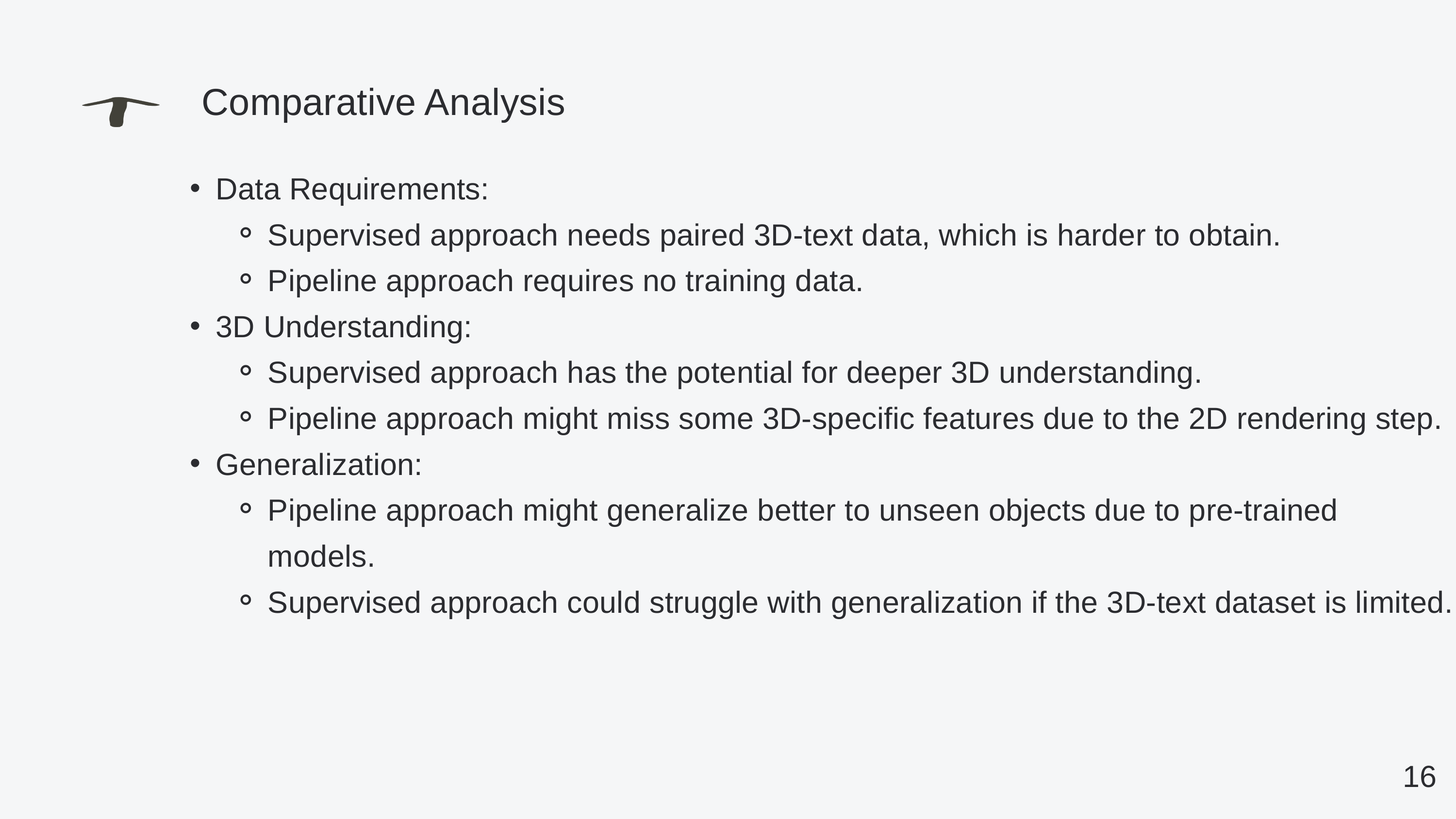

Comparative Analysis
Data Requirements:
Supervised approach needs paired 3D-text data, which is harder to obtain.
Pipeline approach requires no training data.
3D Understanding:
Supervised approach has the potential for deeper 3D understanding.
Pipeline approach might miss some 3D-specific features due to the 2D rendering step.
Generalization:
Pipeline approach might generalize better to unseen objects due to pre-trained models.
Supervised approach could struggle with generalization if the 3D-text dataset is limited.

16